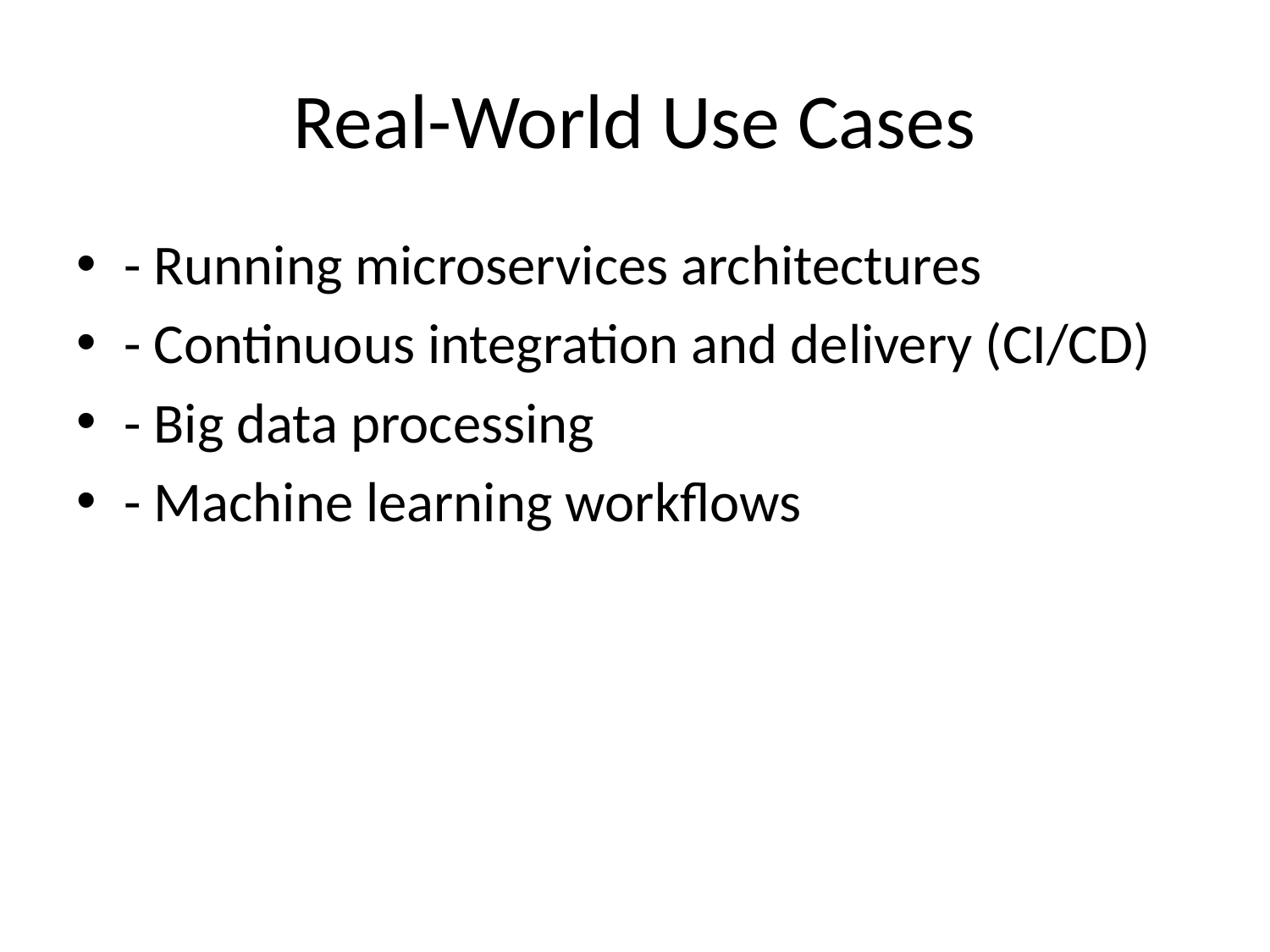

# Real-World Use Cases
- Running microservices architectures
- Continuous integration and delivery (CI/CD)
- Big data processing
- Machine learning workflows